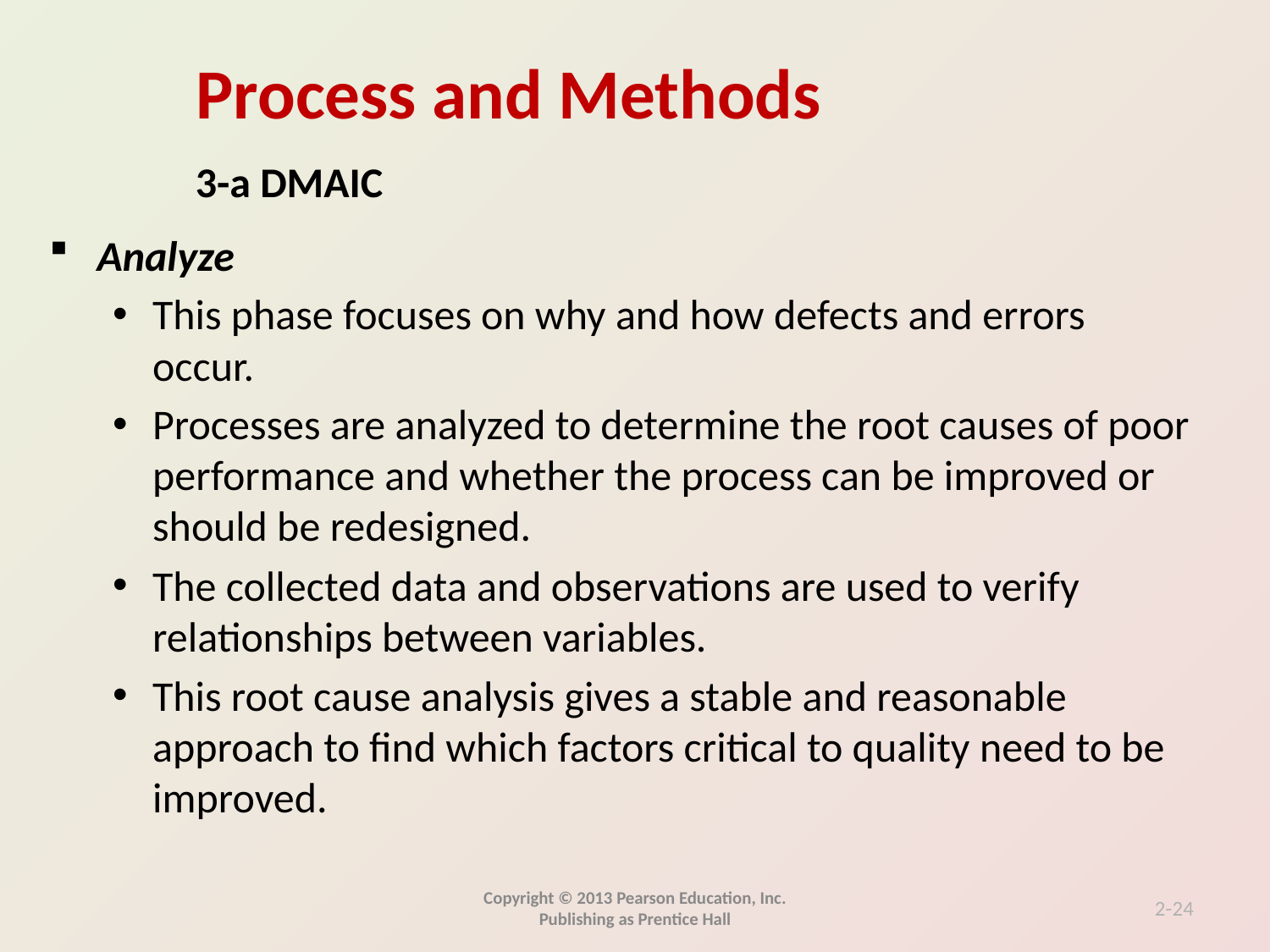

3-a DMAIC
Analyze
This phase focuses on why and how defects and errors occur.
Processes are analyzed to determine the root causes of poor performance and whether the process can be improved or should be redesigned.
The collected data and observations are used to verify relationships between variables.
This root cause analysis gives a stable and reasonable approach to find which factors critical to quality need to be improved.

Copyright © 2013 Pearson Education, Inc. Publishing as Prentice Hall
2-24